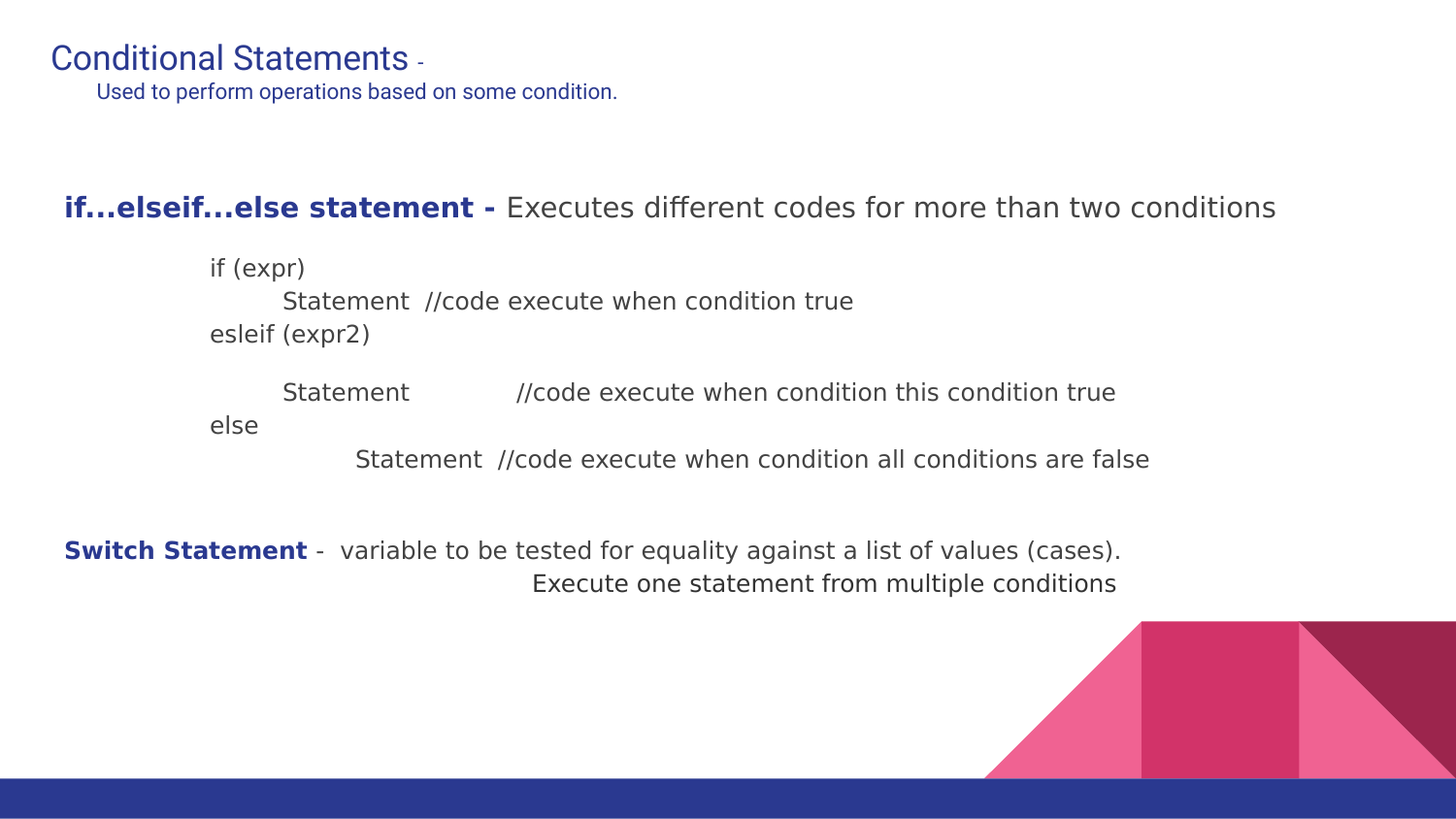

# Conditional Statements -
Used to perform operations based on some condition.
if...elseif...else statement - Executes different codes for more than two conditions
if (expr)
Statement  //code execute when condition true
esleif (expr2)
Statement	  //code execute when condition this condition true
else
 	Statement  //code execute when condition all conditions are false

Switch Statement -  variable to be tested for equality against a list of values (cases).
			    Execute one statement from multiple conditions